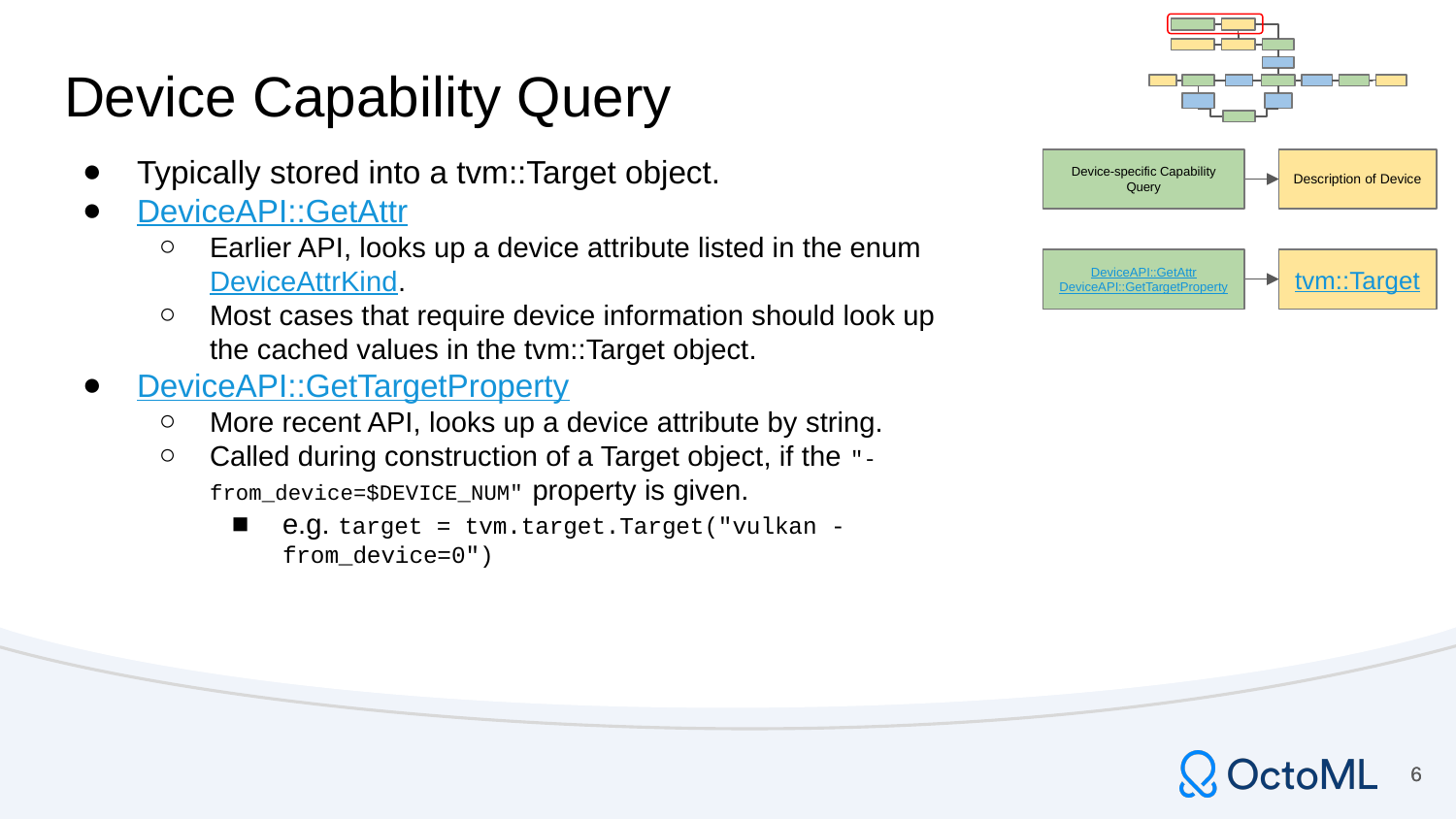

# Device Capability Query
Typically stored into a tvm::Target object.
DeviceAPI::GetAttr
Earlier API, looks up a device attribute listed in the enum DeviceAttrKind.
Most cases that require device information should look up the cached values in the tvm::Target object.
DeviceAPI::GetTargetProperty
More recent API, looks up a device attribute by string.
Called during construction of a Target object, if the "-from_device=$DEVICE_NUM" property is given.
e.g. target = tvm.target.Target("vulkan -from_device=0")
Device-specific Capability Query
Description of Device
DeviceAPI::GetAttr
DeviceAPI::GetTargetProperty
tvm::Target
6
6